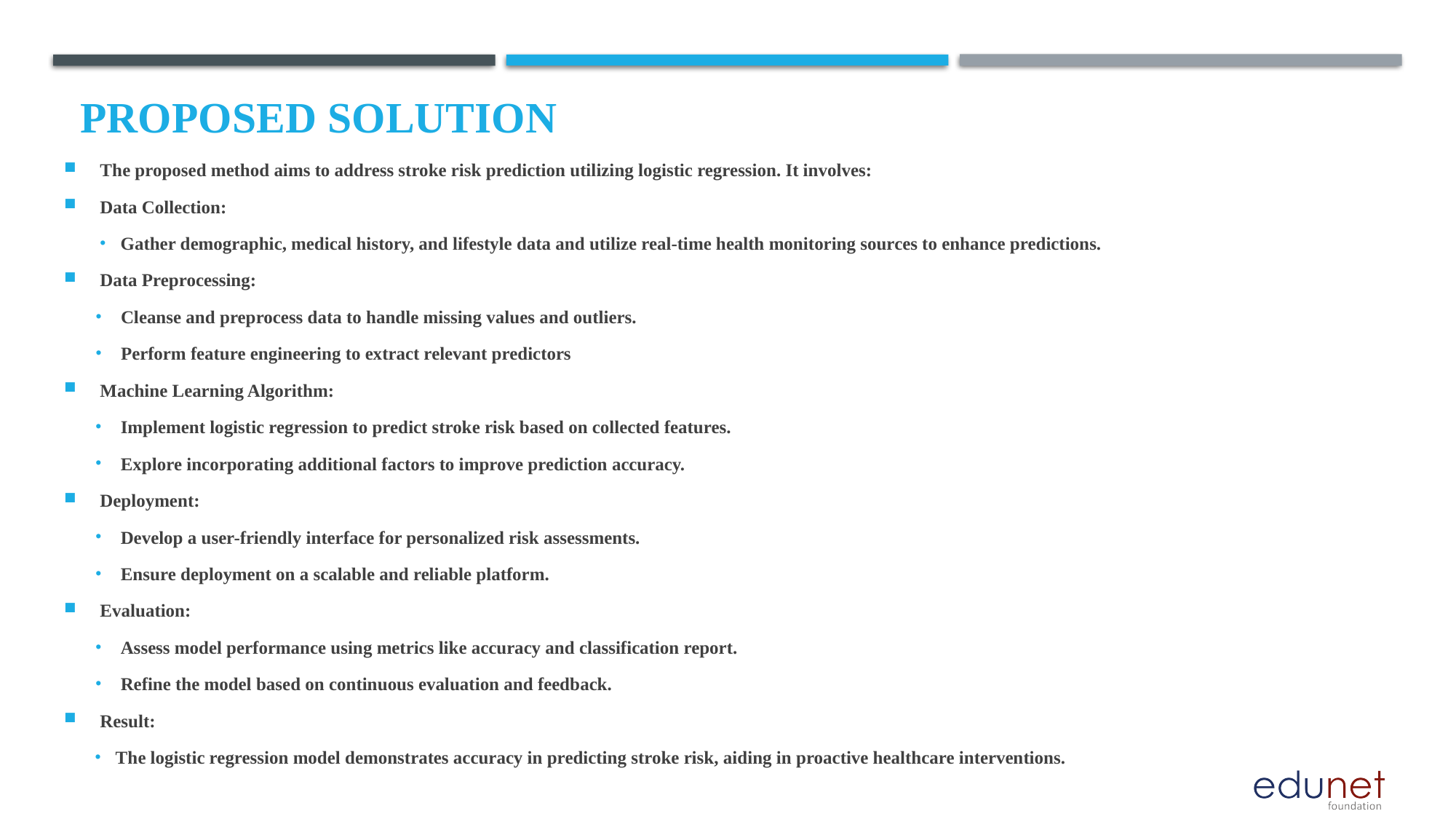

# Proposed Solution
The proposed method aims to address stroke risk prediction utilizing logistic regression. It involves:
Data Collection:
Gather demographic, medical history, and lifestyle data and utilize real-time health monitoring sources to enhance predictions.
Data Preprocessing:
 Cleanse and preprocess data to handle missing values and outliers.
 Perform feature engineering to extract relevant predictors
Machine Learning Algorithm:
 Implement logistic regression to predict stroke risk based on collected features.
 Explore incorporating additional factors to improve prediction accuracy.
Deployment:
 Develop a user-friendly interface for personalized risk assessments.
 Ensure deployment on a scalable and reliable platform.
Evaluation:
 Assess model performance using metrics like accuracy and classification report.
 Refine the model based on continuous evaluation and feedback.
Result:
The logistic regression model demonstrates accuracy in predicting stroke risk, aiding in proactive healthcare interventions.